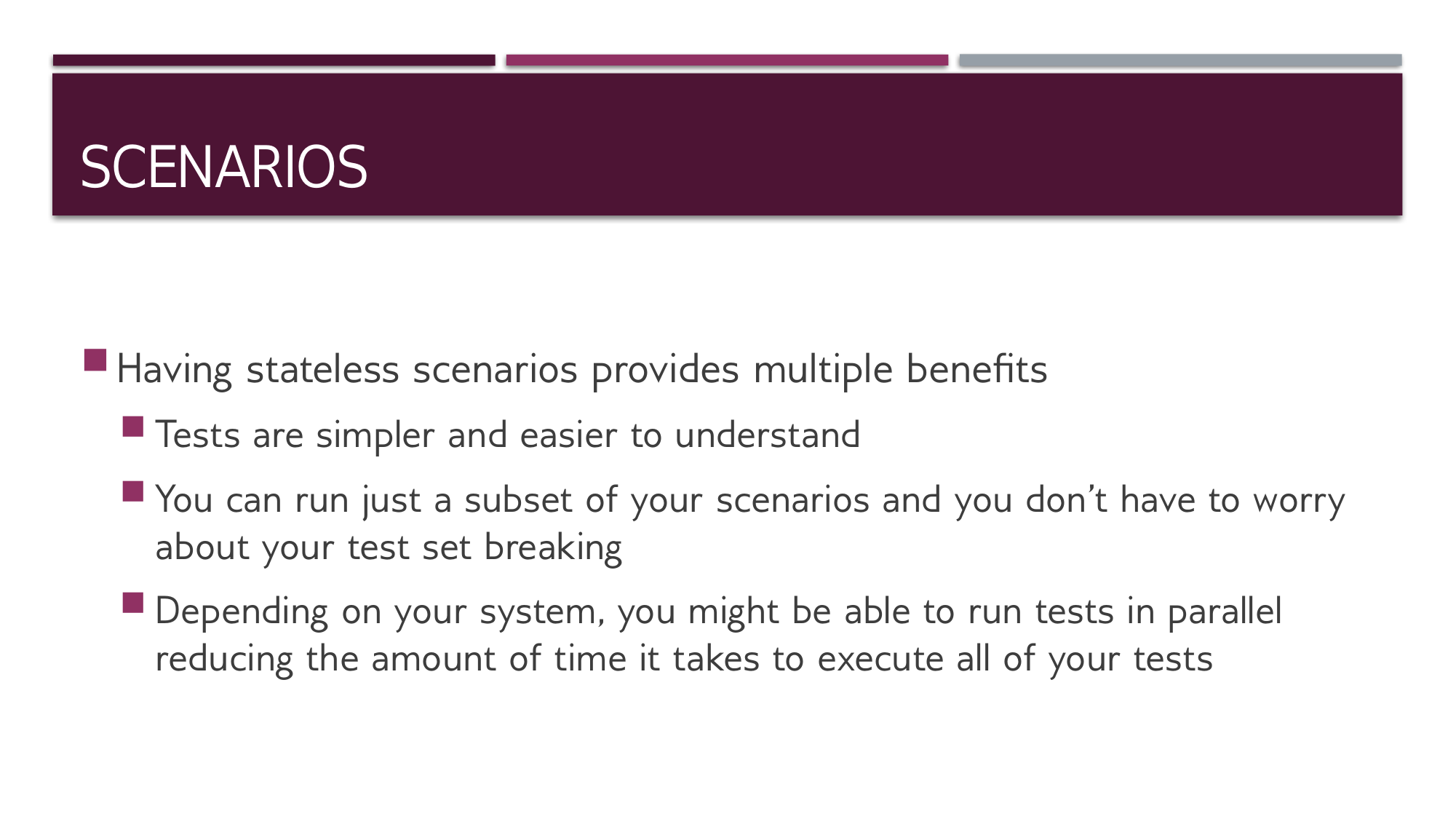

# SCENARIOS
Having stateless scenarios provides multiple benefits
Tests are simpler and easier to understand
You can run just a subset of your scenarios and you don’t have to worry about your test set breaking
Depending on your system, you might be able to run tests in parallel reducing the amount of time it takes to execute all of your tests